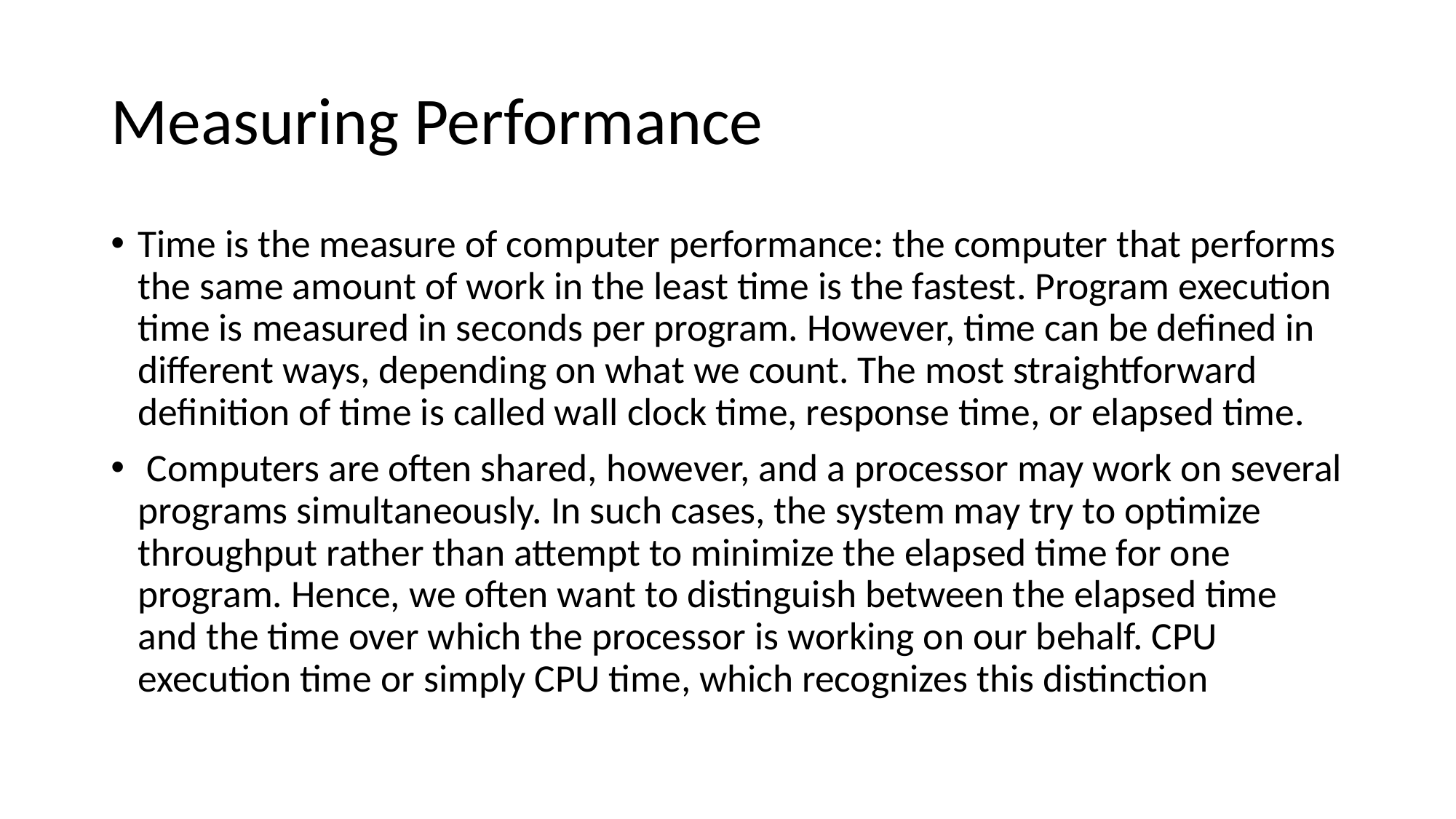

# Measuring Performance
Time is the measure of computer performance: the computer that performs the same amount of work in the least time is the fastest. Program execution time is measured in seconds per program. However, time can be defined in different ways, depending on what we count. The most straightforward definition of time is called wall clock time, response time, or elapsed time.
 Computers are often shared, however, and a processor may work on several programs simultaneously. In such cases, the system may try to optimize throughput rather than attempt to minimize the elapsed time for one program. Hence, we often want to distinguish between the elapsed time and the time over which the processor is working on our behalf. CPU execution time or simply CPU time, which recognizes this distinction